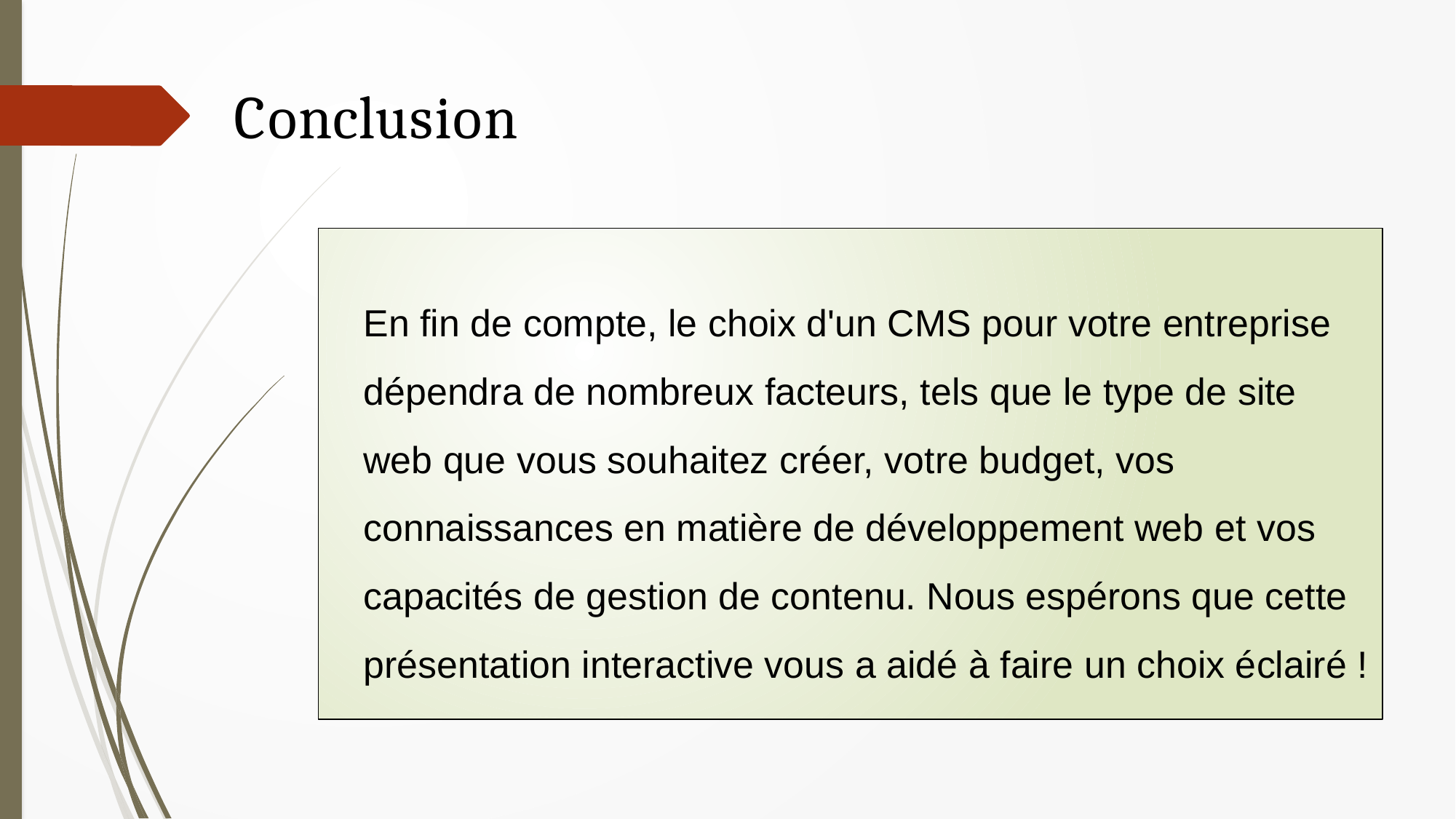

# Conclusion

En fin de compte, le choix d'un CMS pour votre entreprise dépendra de nombreux facteurs, tels que le type de site web que vous souhaitez créer, votre budget, vos connaissances en matière de développement web et vos capacités de gestion de contenu. Nous espérons que cette présentation interactive vous a aidé à faire un choix éclairé !